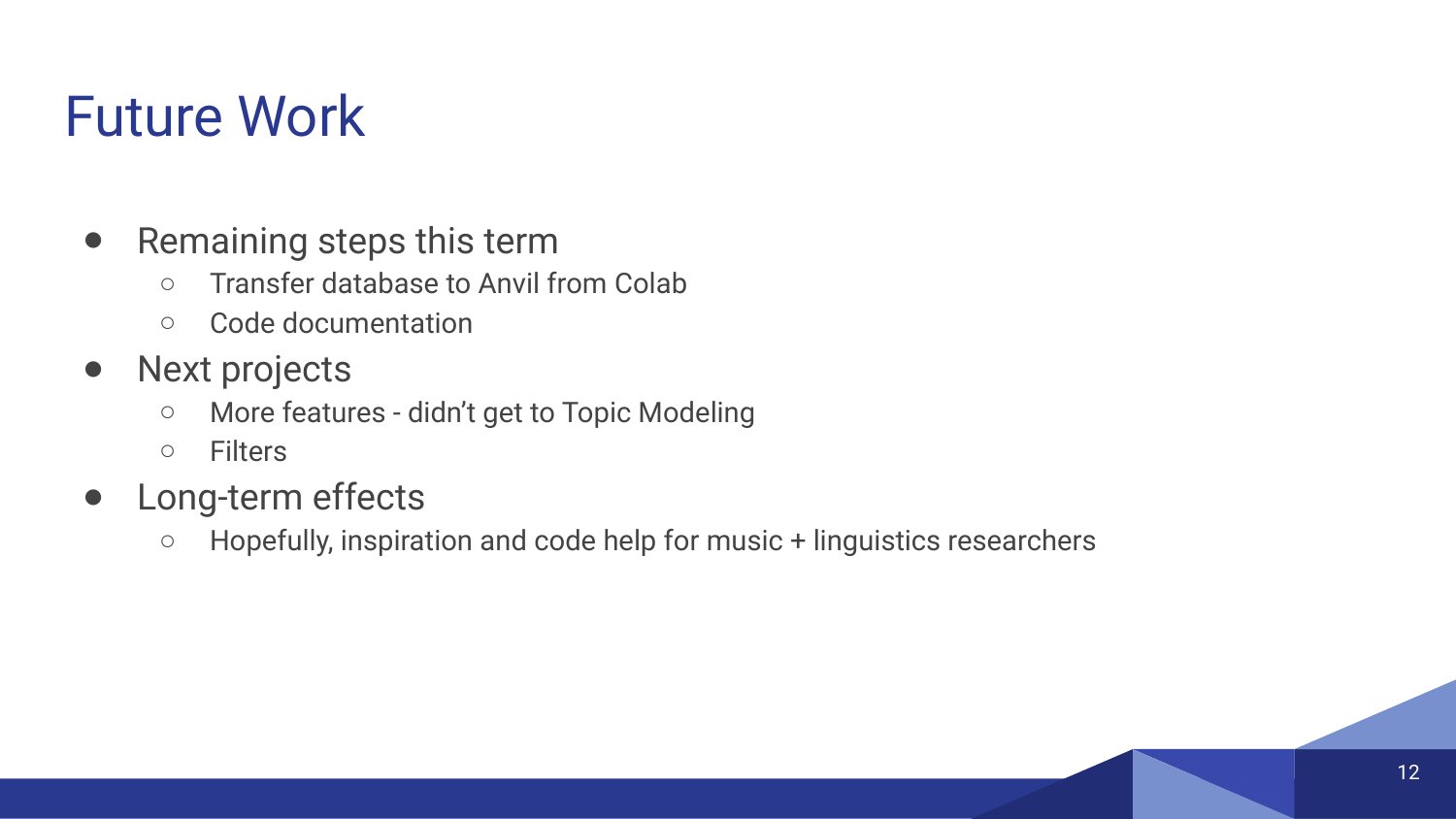

# Future Work
Remaining steps this term
Transfer database to Anvil from Colab
Code documentation
Next projects
More features - didn’t get to Topic Modeling
Filters
Long-term effects
Hopefully, inspiration and code help for music + linguistics researchers
12